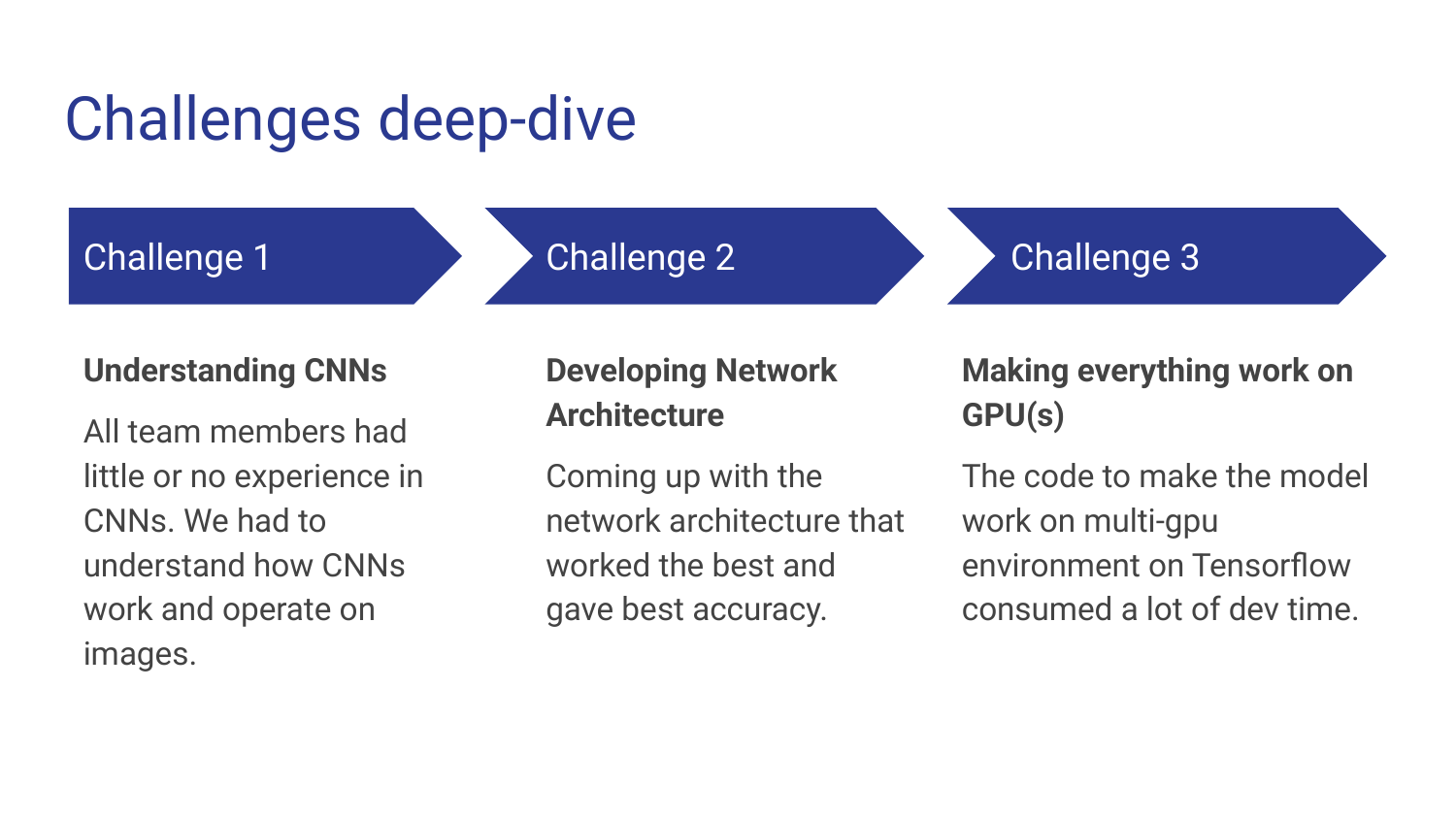

# Challenges deep-dive

Challenge 1
Challenge 2
Challenge 3
Understanding CNNs
All team members had little or no experience in CNNs. We had to understand how CNNs work and operate on images.
Developing Network Architecture
Coming up with the network architecture that worked the best and gave best accuracy.
Making everything work on GPU(s)
The code to make the model work on multi-gpu environment on Tensorflow consumed a lot of dev time.